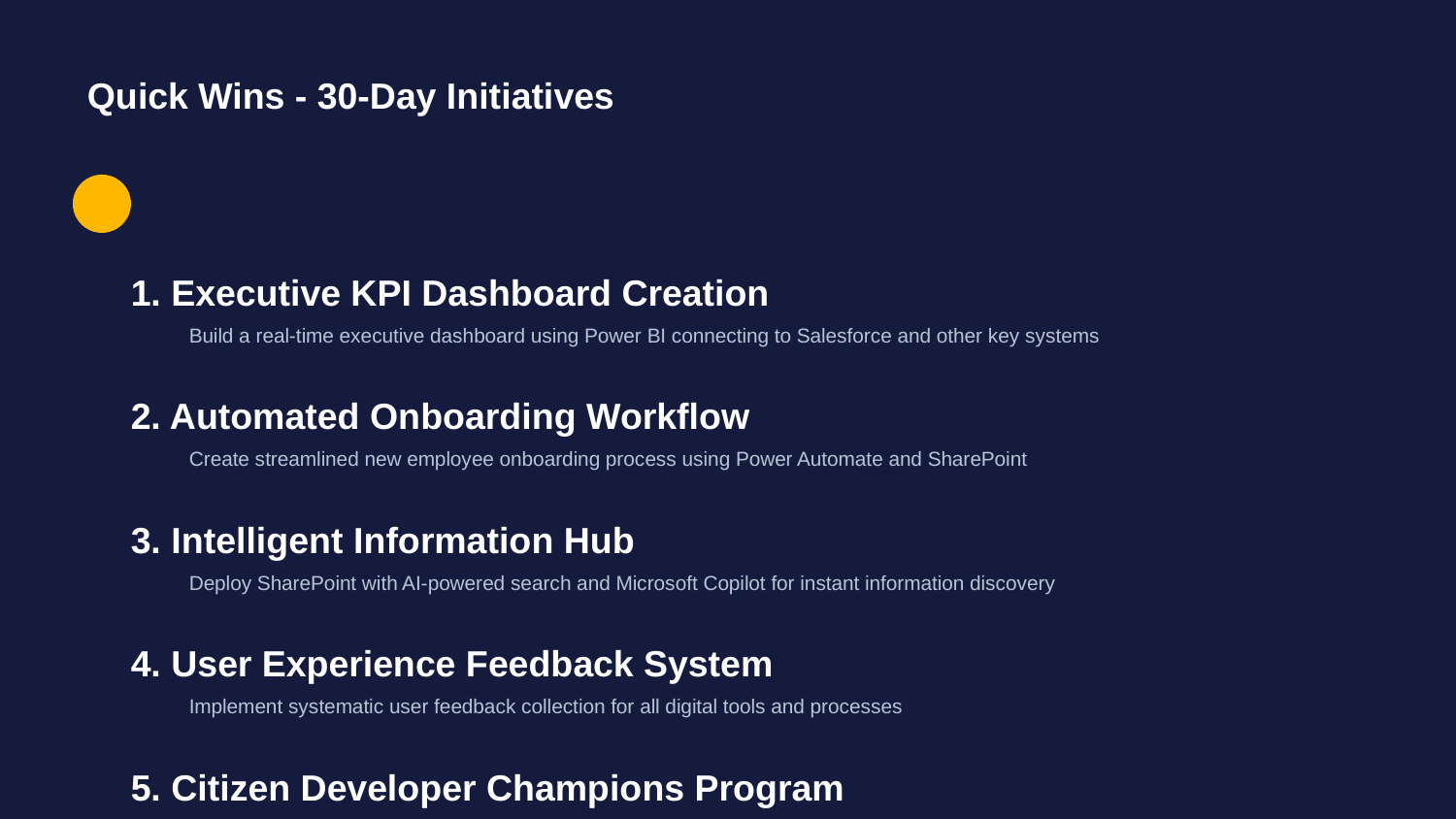

Quick Wins - 30-Day Initiatives

1. Executive KPI Dashboard Creation
Build a real-time executive dashboard using Power BI connecting to Salesforce and other key systems
2. Automated Onboarding Workflow
Create streamlined new employee onboarding process using Power Automate and SharePoint
3. Intelligent Information Hub
Deploy SharePoint with AI-powered search and Microsoft Copilot for instant information discovery
4. User Experience Feedback System
Implement systematic user feedback collection for all digital tools and processes
5. Citizen Developer Champions Program
Identify and train initial group of citizen developers to lead digital transformation
6. Sales Process Automation
Automate lead qualification and follow-up processes using existing Salesforce and Power Platform